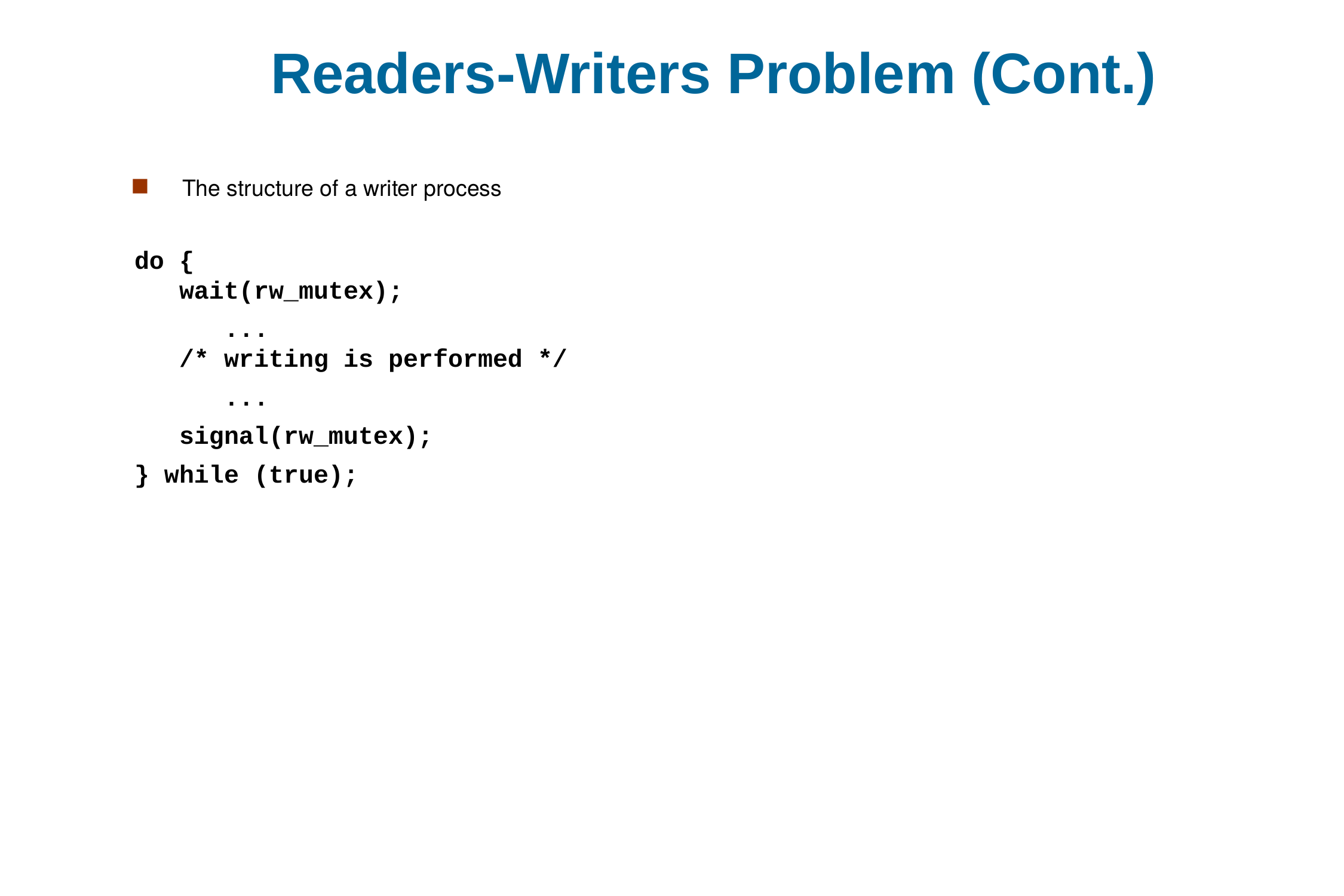

# Readers-Writers Problem (Cont.)
The structure of a writer process

do {
   wait(rw_mutex);
      ...
   /* writing is performed */
      ...
   signal(rw_mutex);
} while (true);